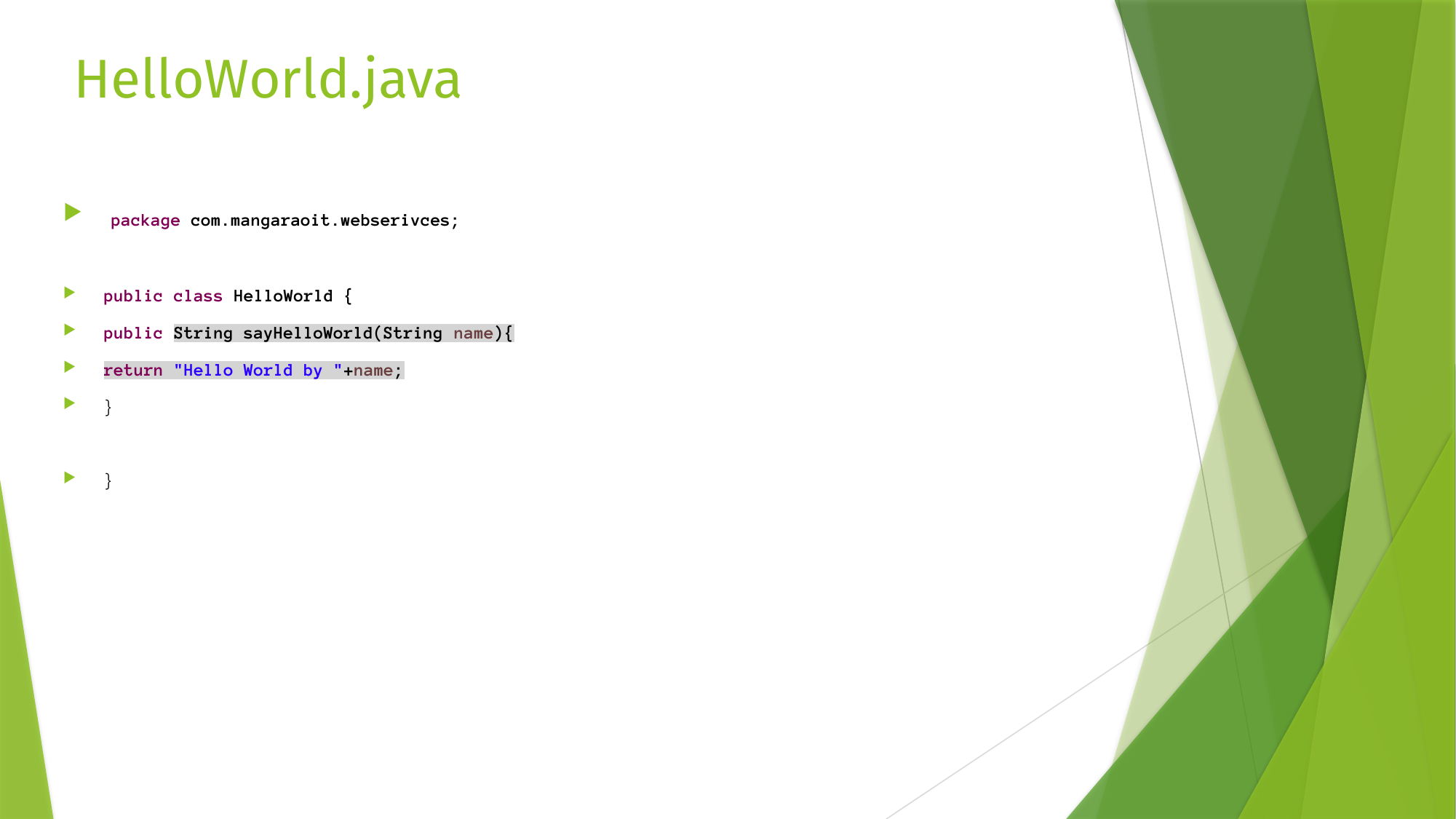

# HelloWorld.java
 package com.mangaraoit.webserivces;

public class HelloWorld {
public String sayHelloWorld(String name){
return "Hello World by "+name;
}

}